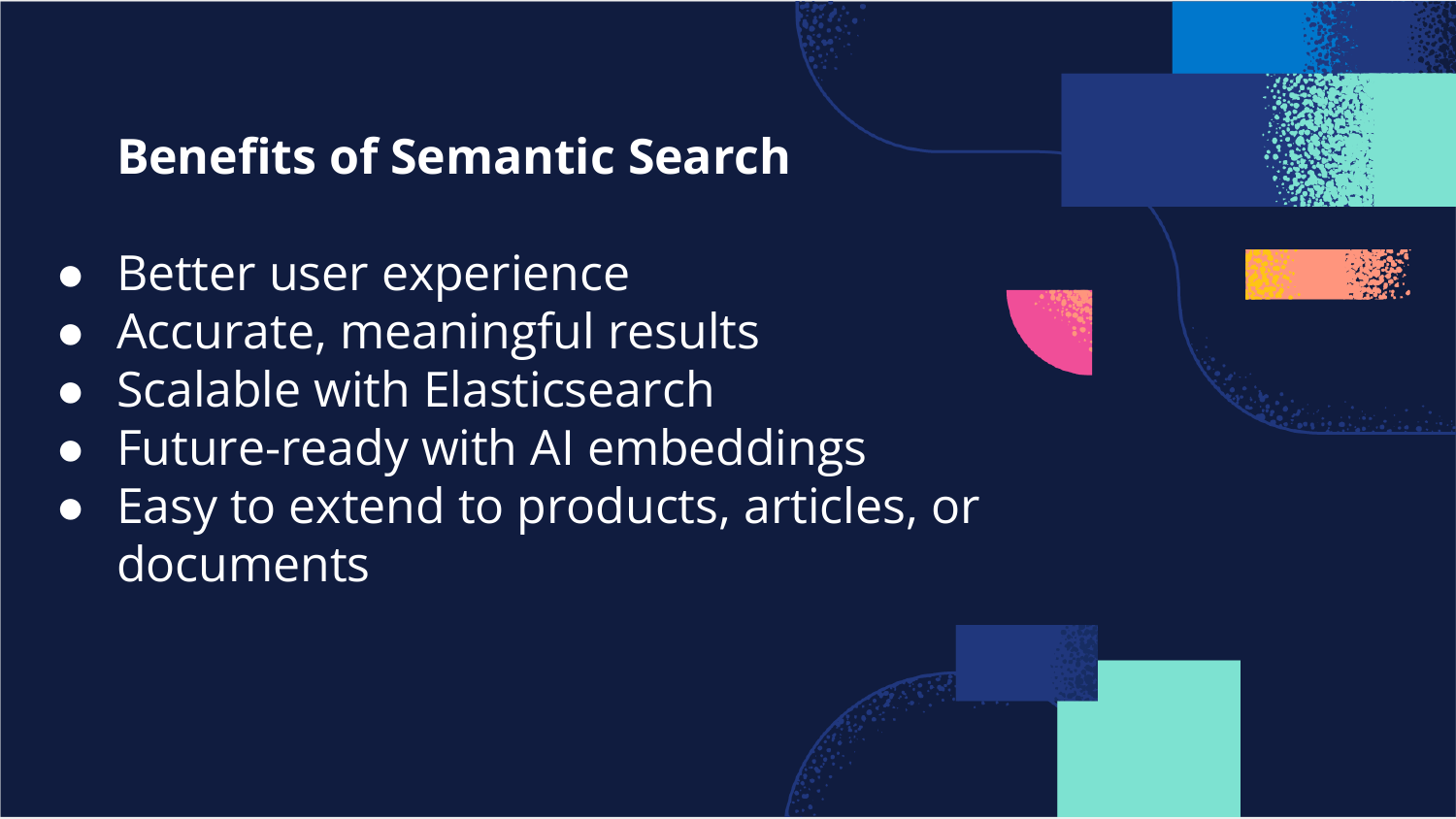

Benefits of Semantic Search

Better user experience
Accurate, meaningful results
Scalable with Elasticsearch
Future-ready with AI embeddings
Easy to extend to products, articles, or documents